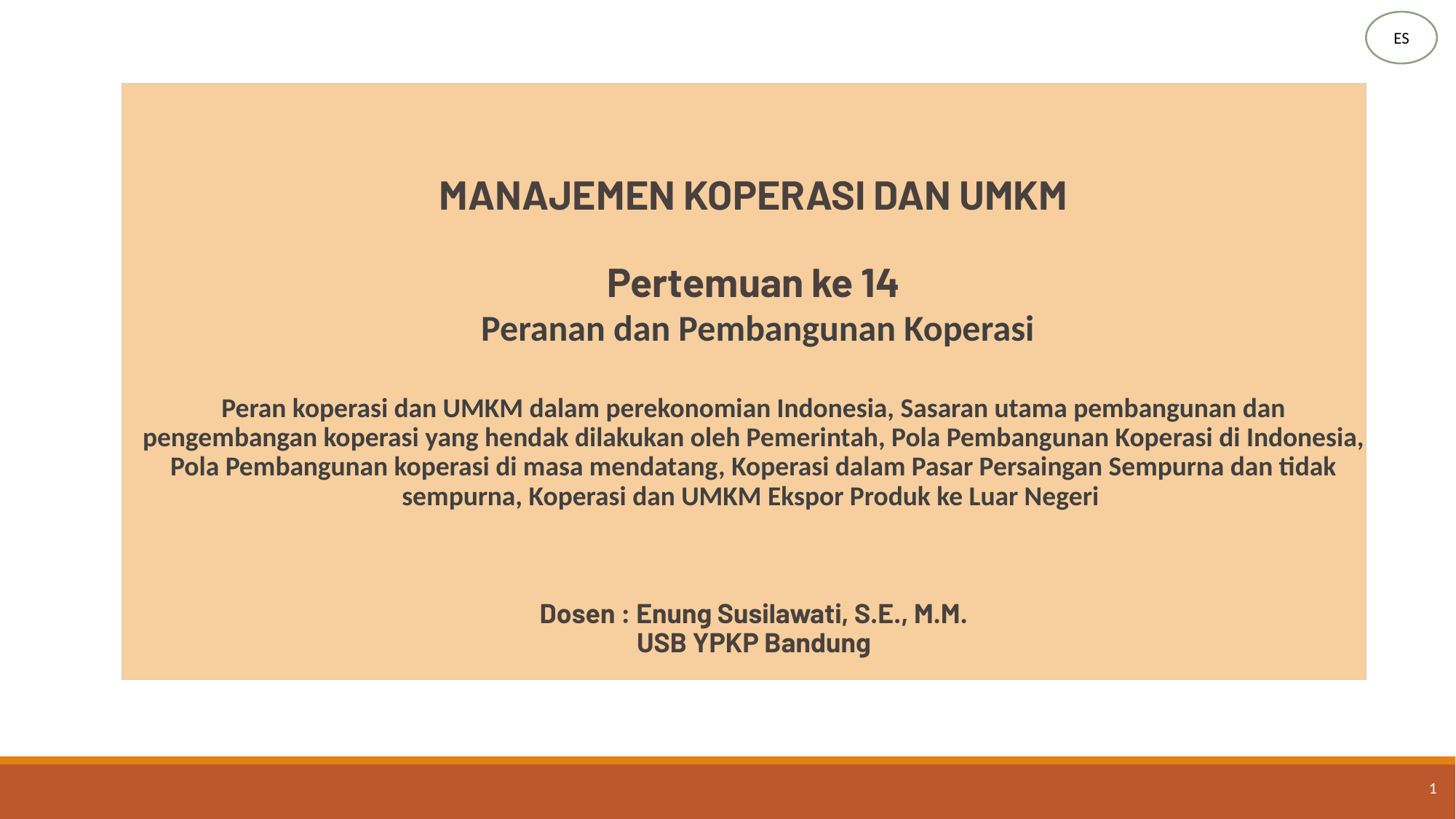

ES

MANAJEMEN KOPERASI DAN UMKM

Pertemuan ke 14
 Peranan dan Pembangunan Koperasi
Peran koperasi dan UMKM dalam perekonomian Indonesia, Sasaran utama pembangunan dan pengembangan koperasi yang hendak dilakukan oleh Pemerintah, Pola Pembangunan Koperasi di Indonesia, Pola Pembangunan koperasi di masa mendatang, Koperasi dalam Pasar Persaingan Sempurna dan tidak sempurna, Koperasi dan UMKM Ekspor Produk ke Luar Negeri

Dosen : Enung Susilawati, S.E., M.M.
USB YPKP Bandung

1